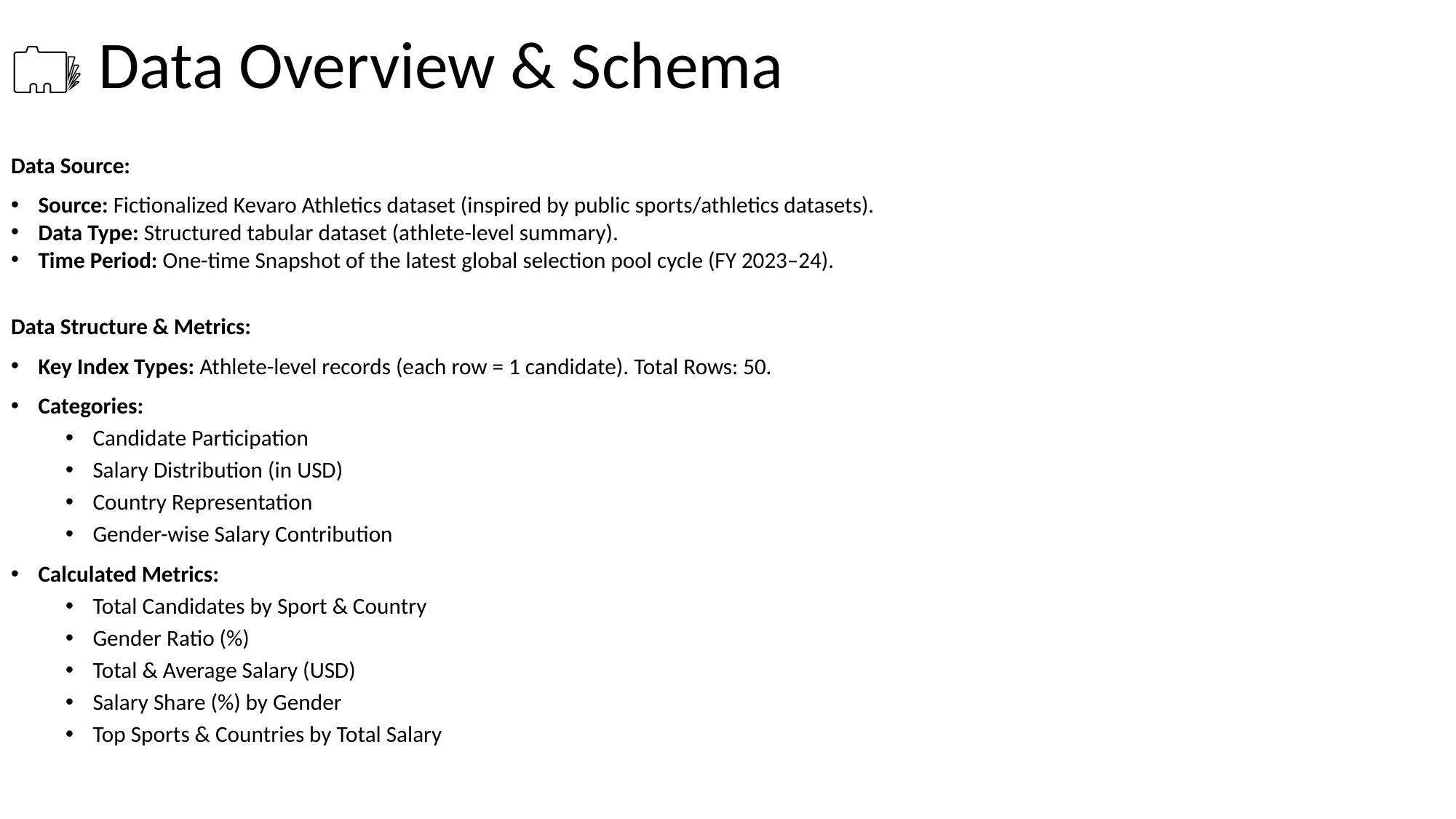

# 🗂️ Data Overview & Schema
Data Source:
Source: Fictionalized Kevaro Athletics dataset (inspired by public sports/athletics datasets).
Data Type: Structured tabular dataset (athlete-level summary).
Time Period: One-time Snapshot of the latest global selection pool cycle (FY 2023–24).
Data Structure & Metrics:
Key Index Types: Athlete-level records (each row = 1 candidate). Total Rows: 50.
Categories:
Candidate Participation
Salary Distribution (in USD)
Country Representation
Gender-wise Salary Contribution
Calculated Metrics:
Total Candidates by Sport & Country
Gender Ratio (%)
Total & Average Salary (USD)
Salary Share (%) by Gender
Top Sports & Countries by Total Salary